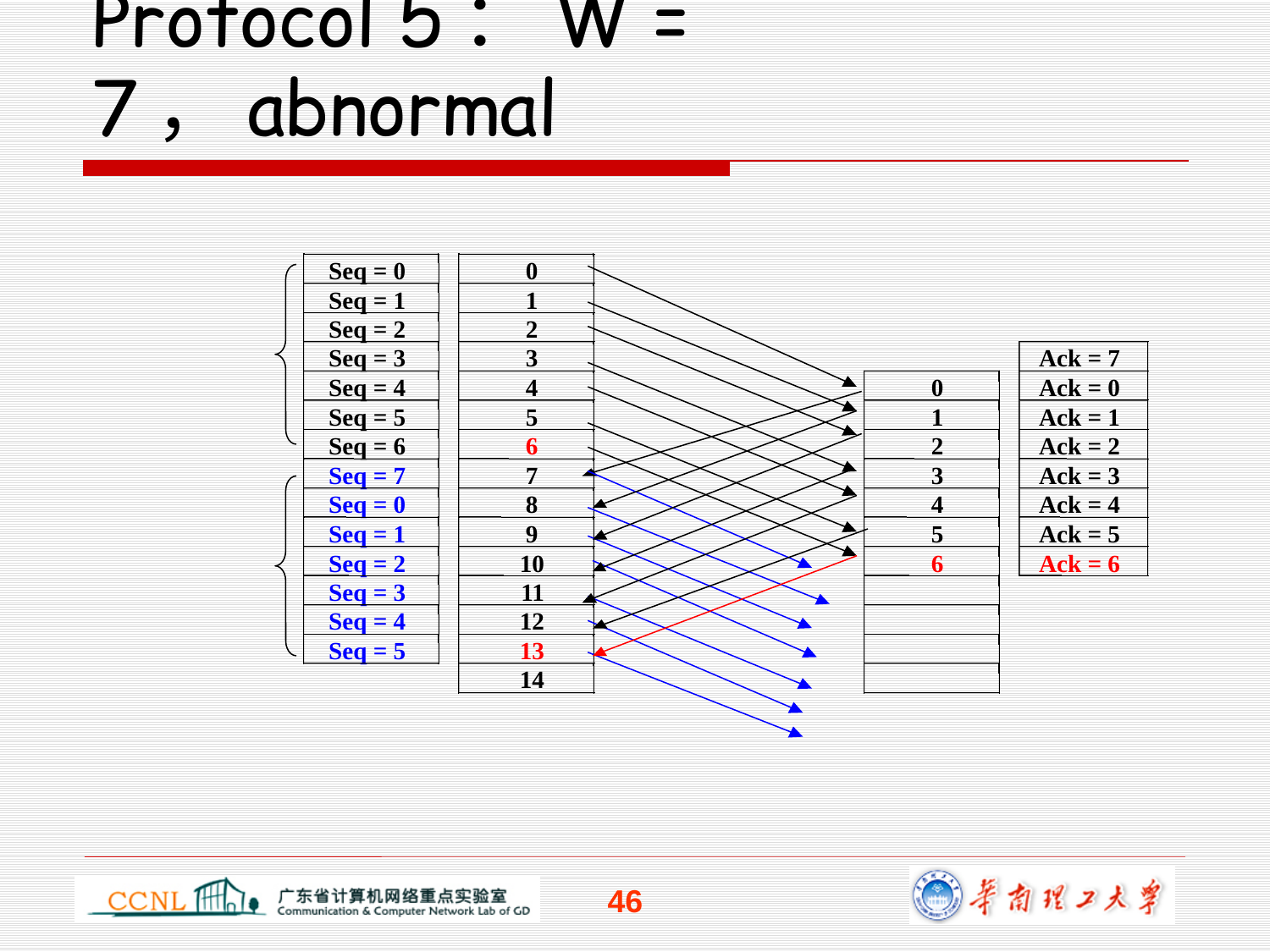

# Protocol 5：W = 7，abnormal

Seq = 0
0

Seq = 1
1

Seq = 2
2

Seq = 3
3
Ack = 7

Seq = 4
4
0
Ack = 0
Seq = 5

5
1
Ack = 1

Seq = 6
6
2
Ack = 2

Seq = 7
7
3
Ack = 3

Seq = 0
8
4
Ack = 4

Seq = 1
9
5
Ack = 5

Seq = 2
10
6
Ack = 6

Seq = 3
11

Seq = 4
12

Seq = 5
13

14